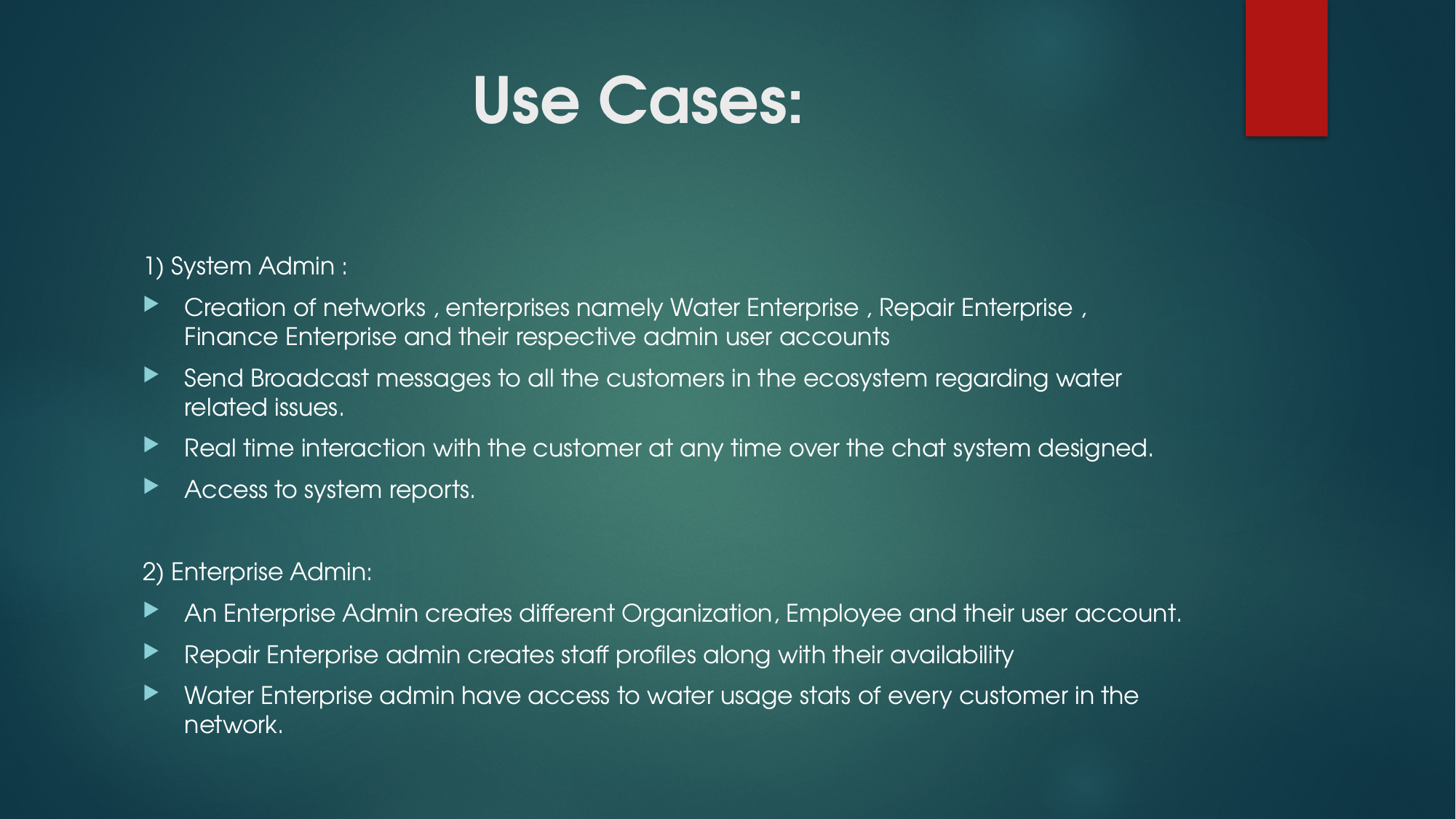

# Use Cases:
1) System Admin :
Creation of networks , enterprises namely Water Enterprise , Repair Enterprise , Finance Enterprise and their respective admin user accounts
Send Broadcast messages to all the customers in the ecosystem regarding water related issues.
Real time interaction with the customer at any time over the chat system designed.
Access to system reports.

2) Enterprise Admin:
An Enterprise Admin creates different Organization, Employee and their user account.
Repair Enterprise admin creates staff profiles along with their availability
Water Enterprise admin have access to water usage stats of every customer in the network.